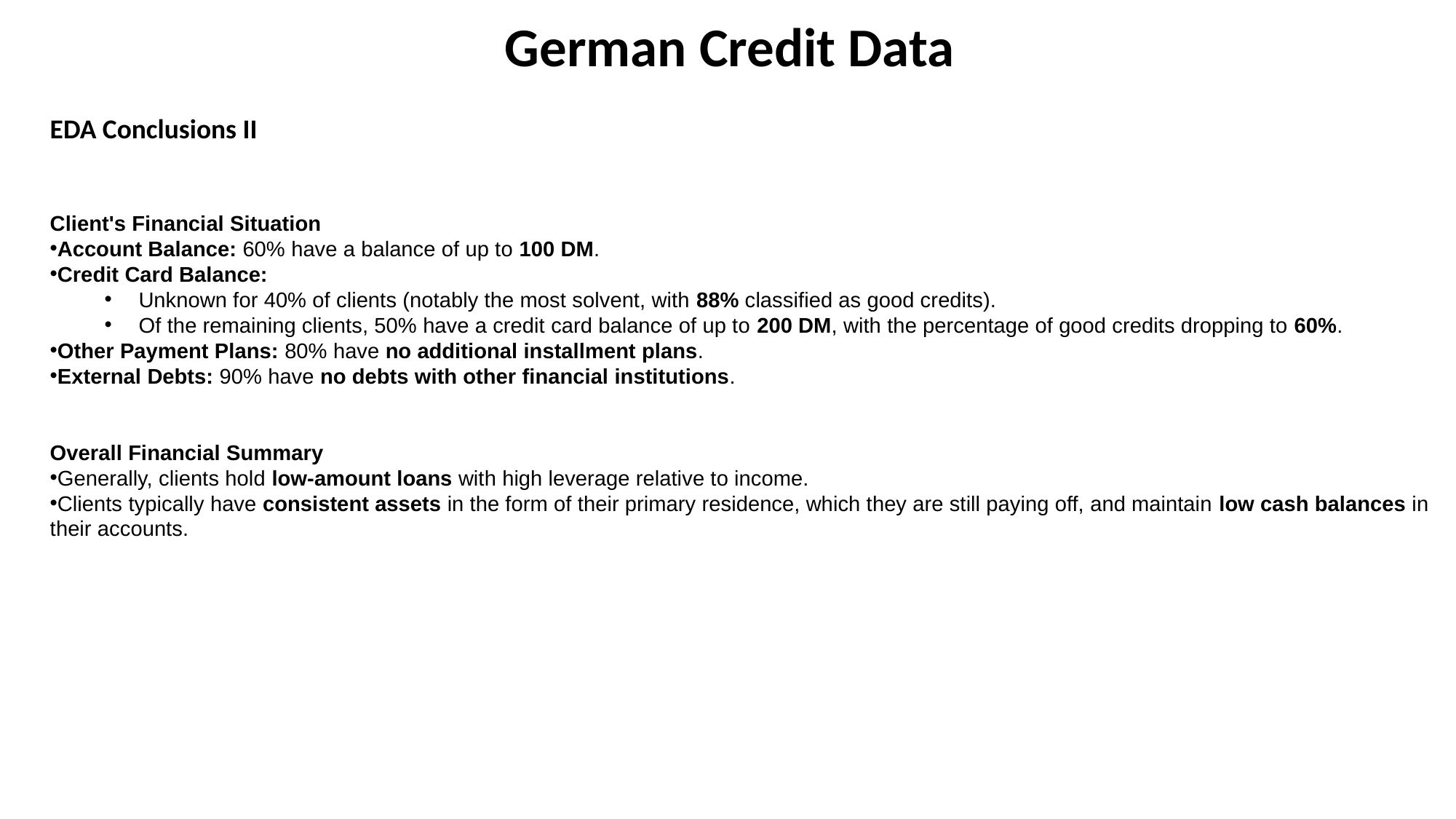

German Credit Data
EDA Conclusions II

Client's Financial Situation
Account Balance: 60% have a balance of up to 100 DM.
Credit Card Balance:
Unknown for 40% of clients (notably the most solvent, with 88% classified as good credits).
Of the remaining clients, 50% have a credit card balance of up to 200 DM, with the percentage of good credits dropping to 60%.
Other Payment Plans: 80% have no additional installment plans.
External Debts: 90% have no debts with other financial institutions.

Overall Financial Summary
Generally, clients hold low-amount loans with high leverage relative to income.
Clients typically have consistent assets in the form of their primary residence, which they are still paying off, and maintain low cash balances in their accounts.